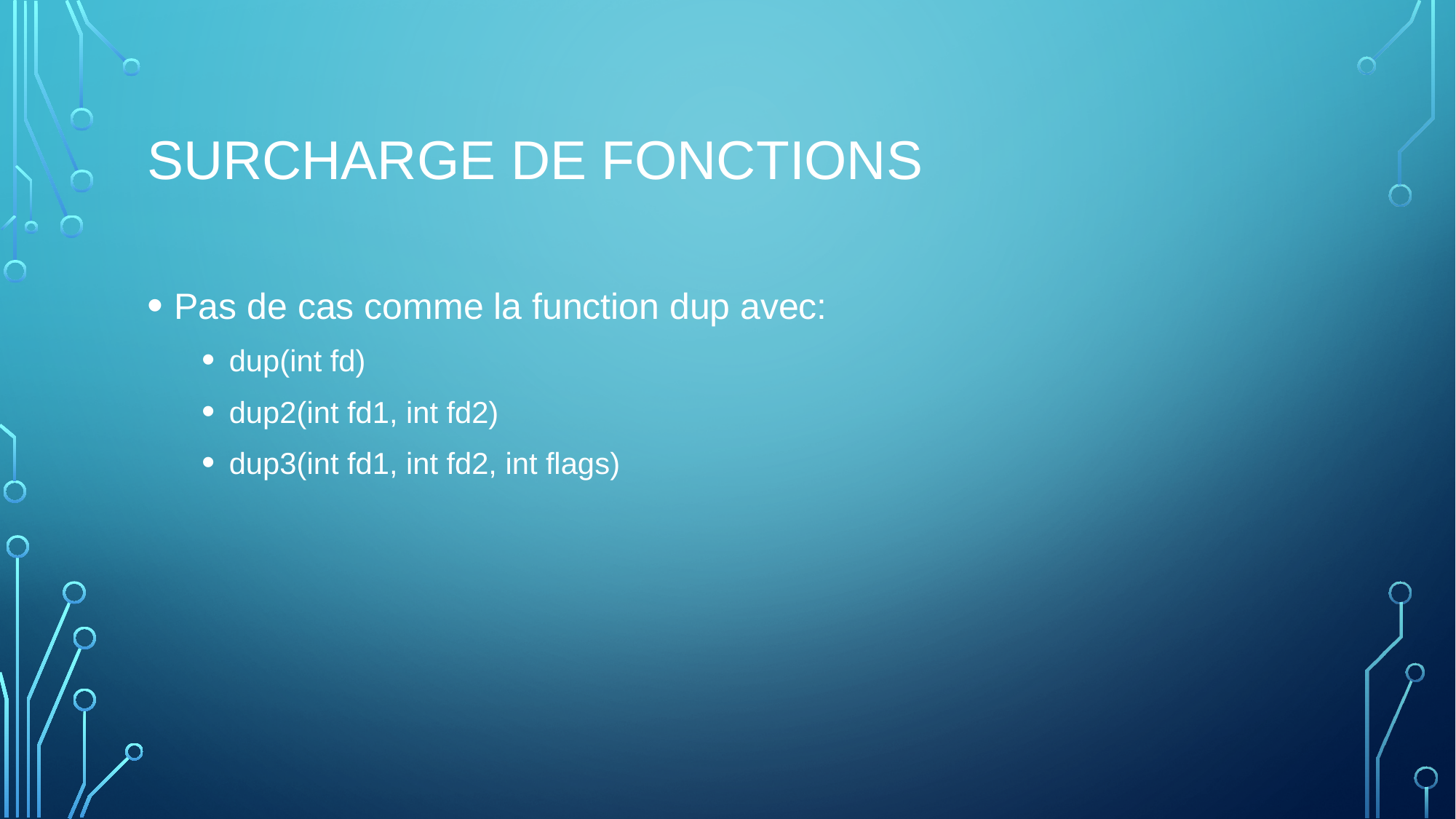

# Surcharge de fonctions
Pas de cas comme la function dup avec:
dup(int fd)
dup2(int fd1, int fd2)
dup3(int fd1, int fd2, int flags)